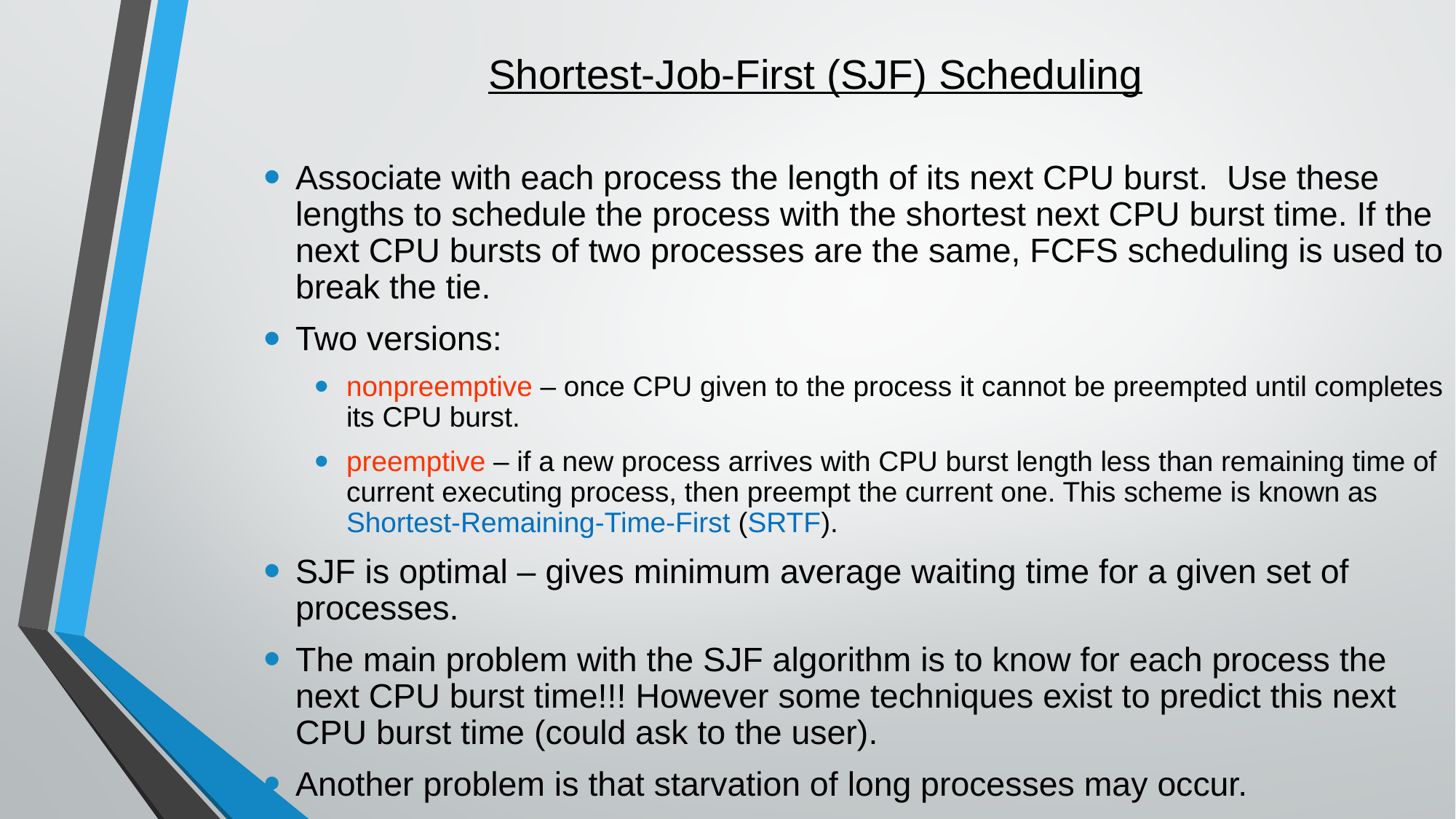

# Shortest-Job-First (SJF) Scheduling
Associate with each process the length of its next CPU burst.  Use these lengths to schedule the process with the shortest next CPU burst time. If the next CPU bursts of two processes are the same, FCFS scheduling is used to break the tie.
Two versions:
nonpreemptive – once CPU given to the process it cannot be preempted until completes its CPU burst.
preemptive – if a new process arrives with CPU burst length less than remaining time of current executing process, then preempt the current one. This scheme is known as
Shortest-Remaining-Time-First (SRTF).
SJF is optimal – gives minimum average waiting time for a given set of processes.
The main problem with the SJF algorithm is to know for each process the next CPU burst time!!! However some techniques exist to predict this next CPU burst time (could ask to the user).
Another problem is that starvation of long processes may occur.